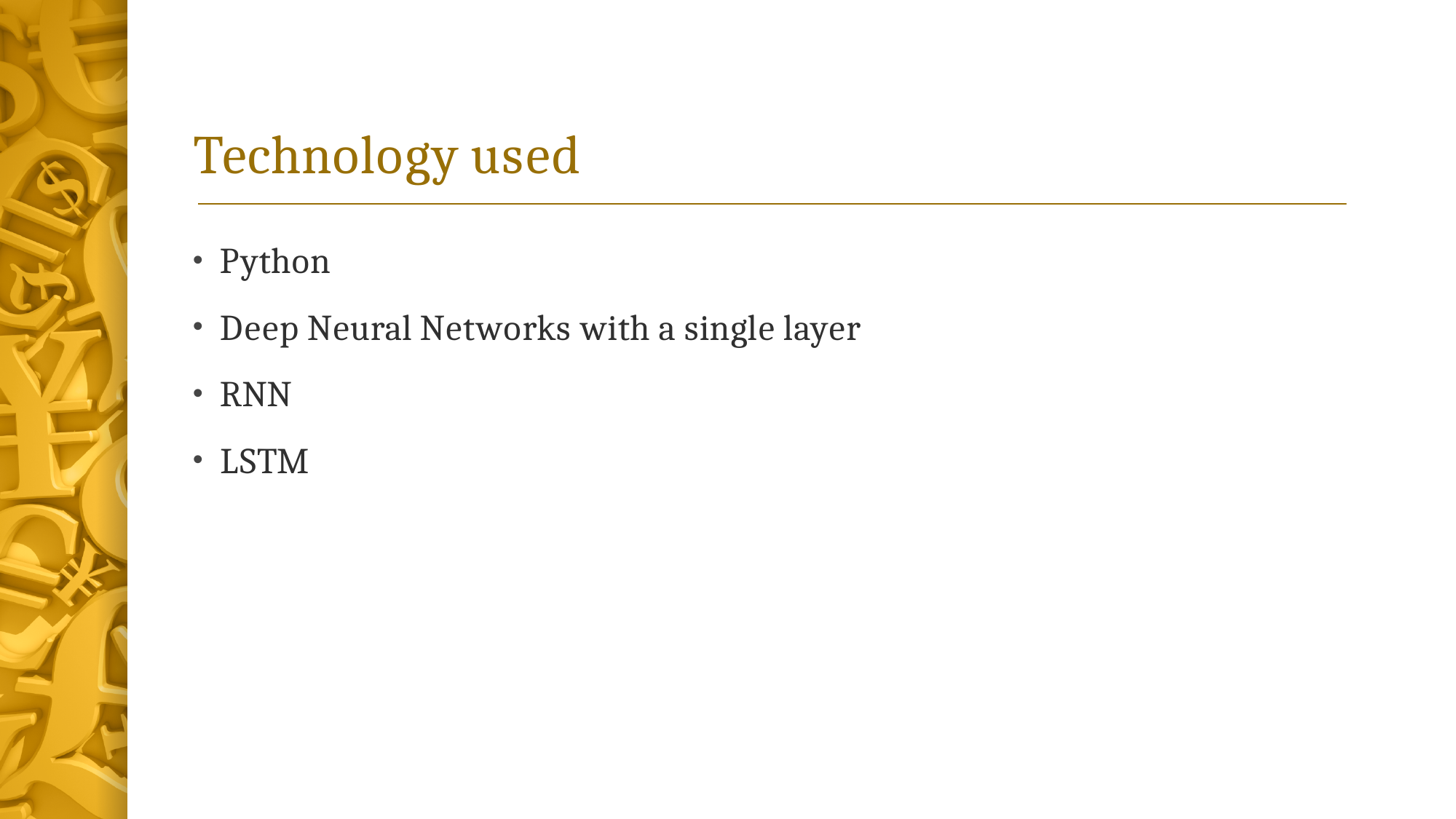

# Technology used
Python
Deep Neural Networks with a single layer
RNN
LSTM